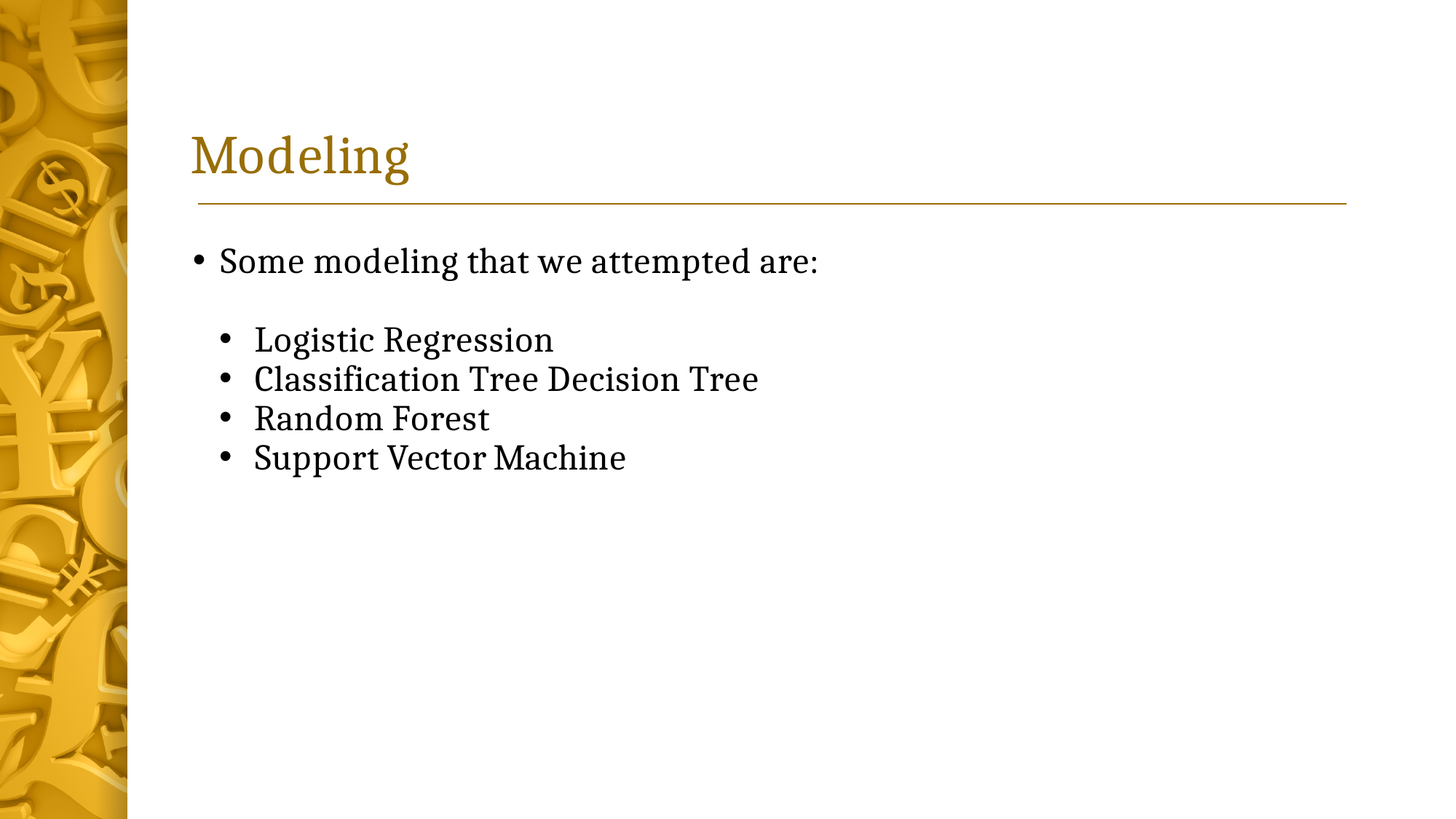

# Modeling
Some modeling that we attempted are:

Logistic Regression
Classification Tree Decision Tree
Random Forest
Support Vector Machine